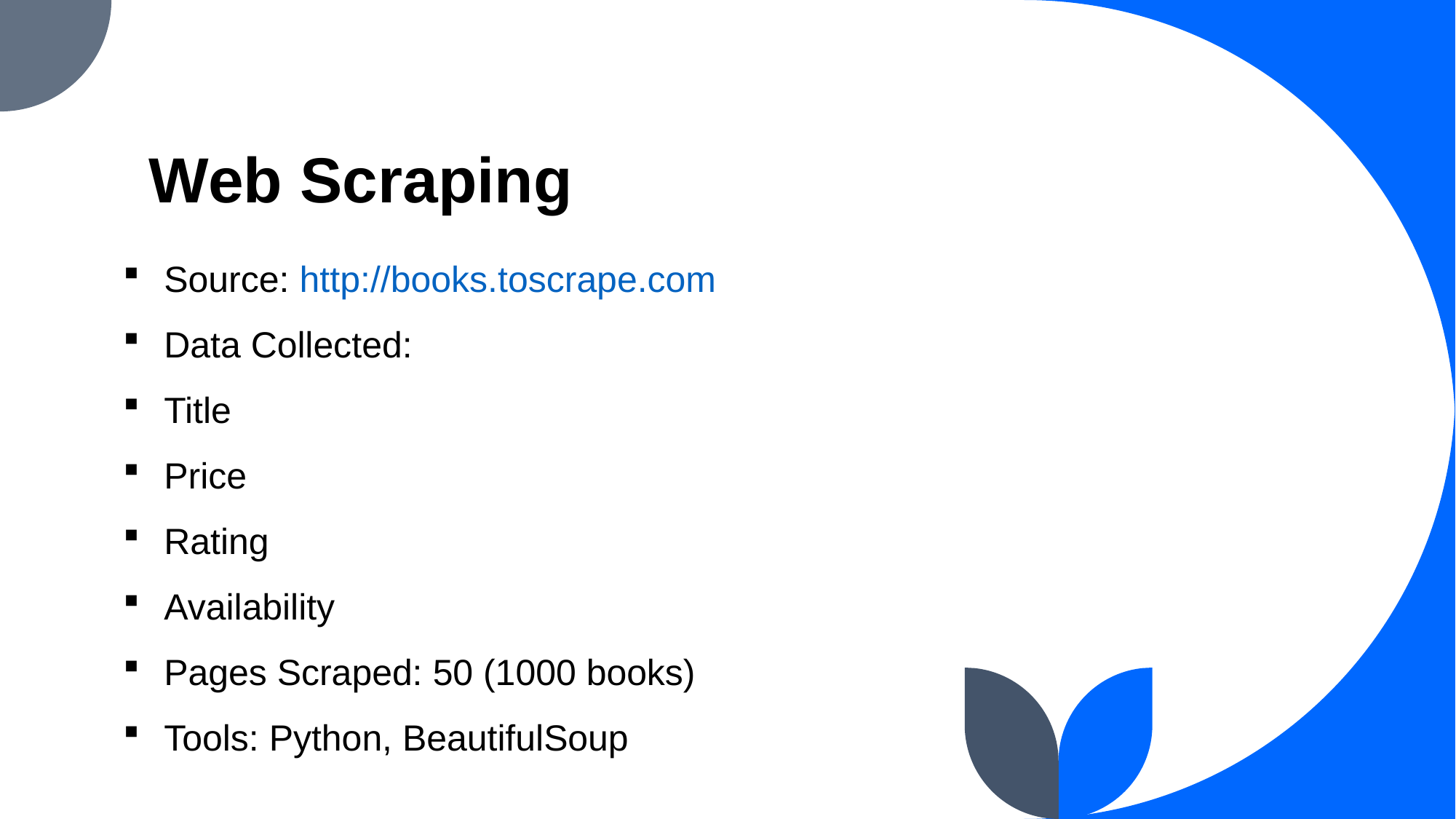

# Web Scraping
Source: http://books.toscrape.com
Data Collected:
Title
Price
Rating
Availability
Pages Scraped: 50 (1000 books)
Tools: Python, BeautifulSoup